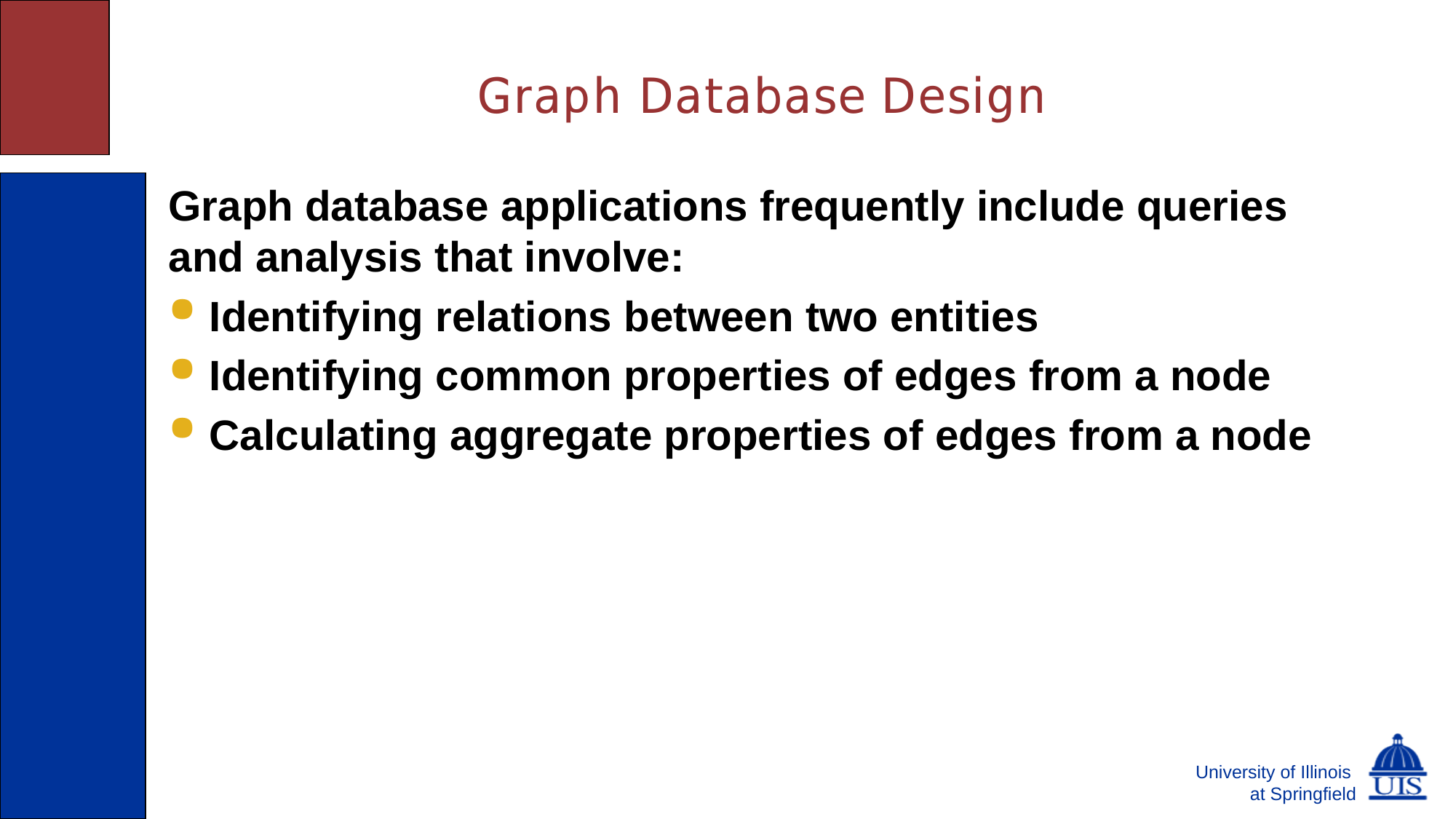

# Graph Database Design
Graph database applications frequently include queries and analysis that involve:
Identifying relations between two entities
Identifying common properties of edges from a node
Calculating aggregate properties of edges from a node